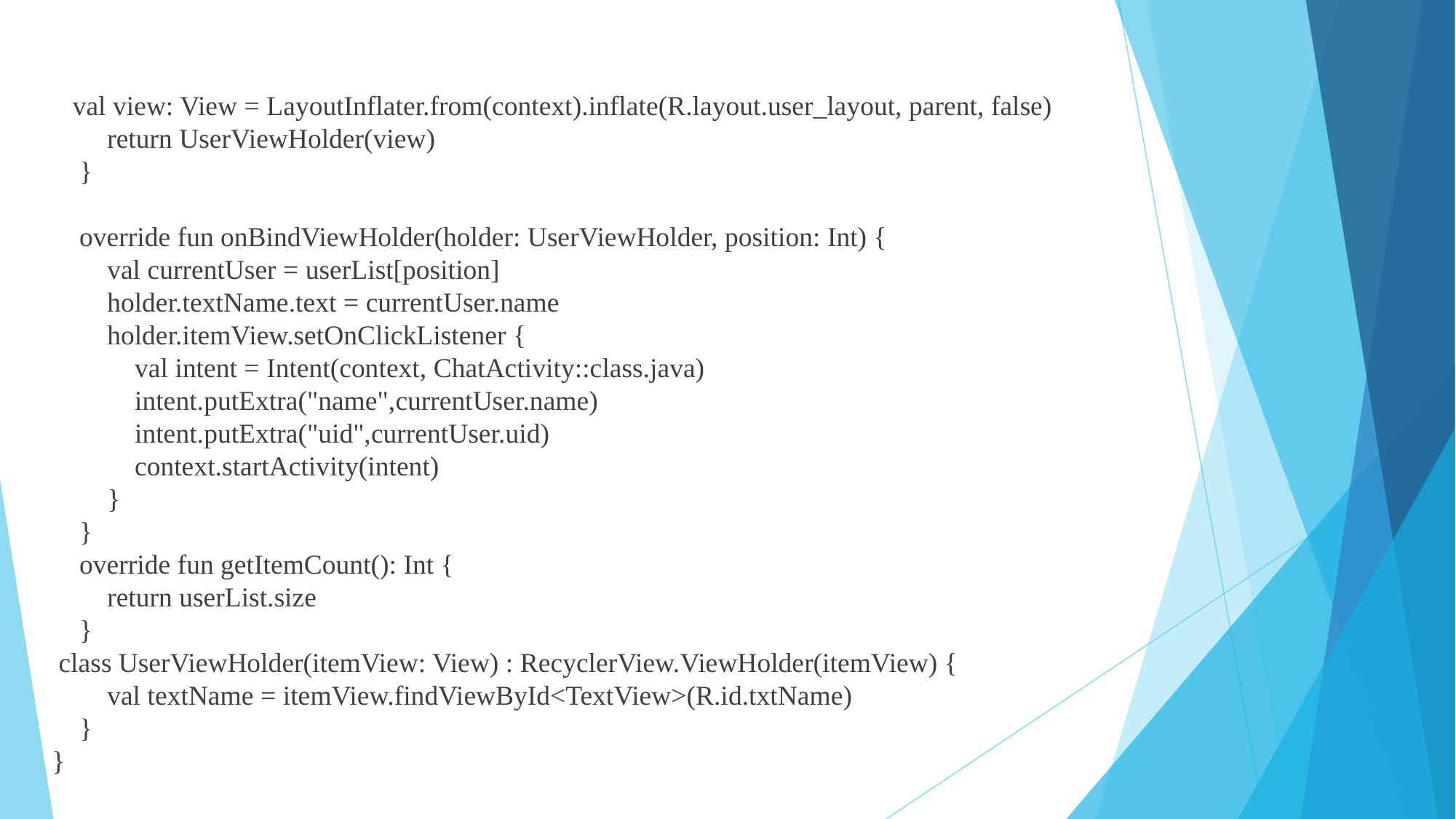

val view: View = LayoutInflater.from(context).inflate(R.layout.user_layout, parent, false)
        return UserViewHolder(view)
    }

    override fun onBindViewHolder(holder: UserViewHolder, position: Int) {
        val currentUser = userList[position]
        holder.textName.text = currentUser.name
        holder.itemView.setOnClickListener {
            val intent = Intent(context, ChatActivity::class.java)
            intent.putExtra("name",currentUser.name)
            intent.putExtra("uid",currentUser.uid)
            context.startActivity(intent)
        }
    }
    override fun getItemCount(): Int {
        return userList.size
    }
 class UserViewHolder(itemView: View) : RecyclerView.ViewHolder(itemView) {
        val textName = itemView.findViewById<TextView>(R.id.txtName)
    }
}